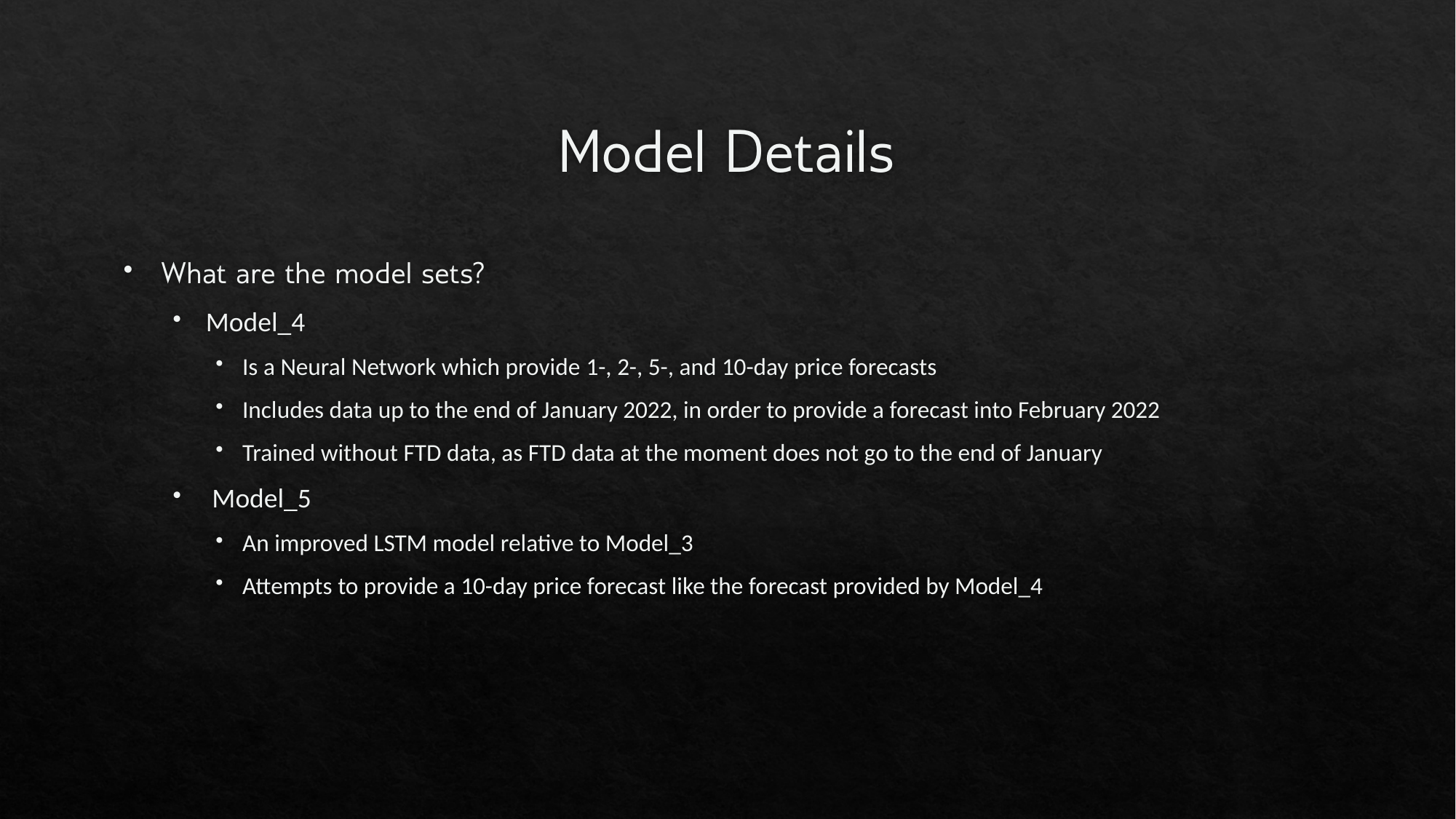

# Model Details
What are the model sets?
Model_4
Is a Neural Network which provide 1-, 2-, 5-, and 10-day price forecasts
Includes data up to the end of January 2022, in order to provide a forecast into February 2022
Trained without FTD data, as FTD data at the moment does not go to the end of January
 Model_5
An improved LSTM model relative to Model_3
Attempts to provide a 10-day price forecast like the forecast provided by Model_4